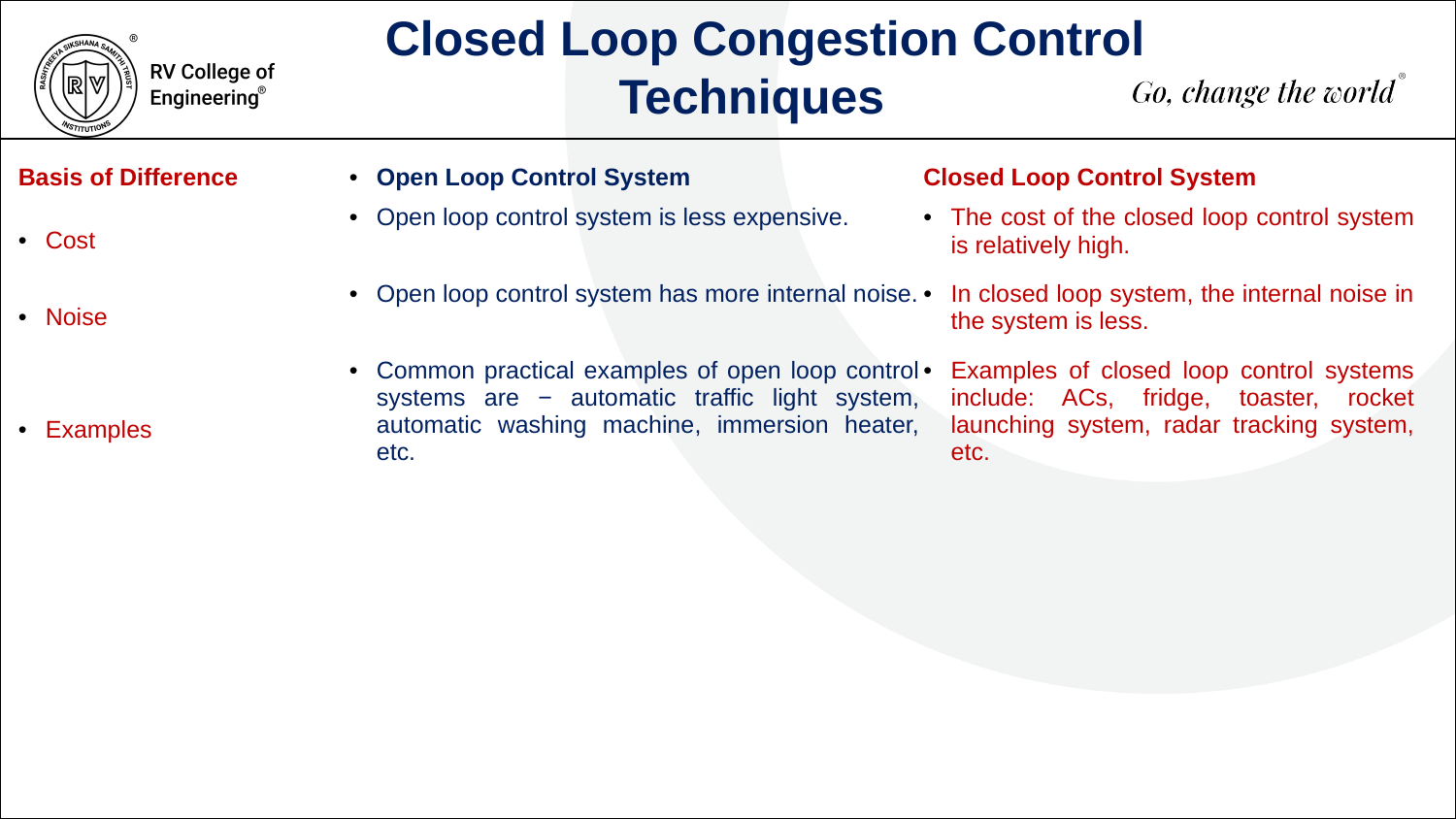

Closed Loop Congestion Control Techniques

| Basis of Difference | Open Loop Control System | Closed Loop Control System |
| --- | --- | --- |
| Cost | Open loop control system is less expensive. | The cost of the closed loop control system is relatively high. |
| Noise | Open loop control system has more internal noise. | In closed loop system, the internal noise in the system is less. |
| Examples | Common practical examples of open loop control systems are − automatic traffic light system, automatic washing machine, immersion heater, etc. | Examples of closed loop control systems include: ACs, fridge, toaster, rocket launching system, radar tracking system, etc. |

500